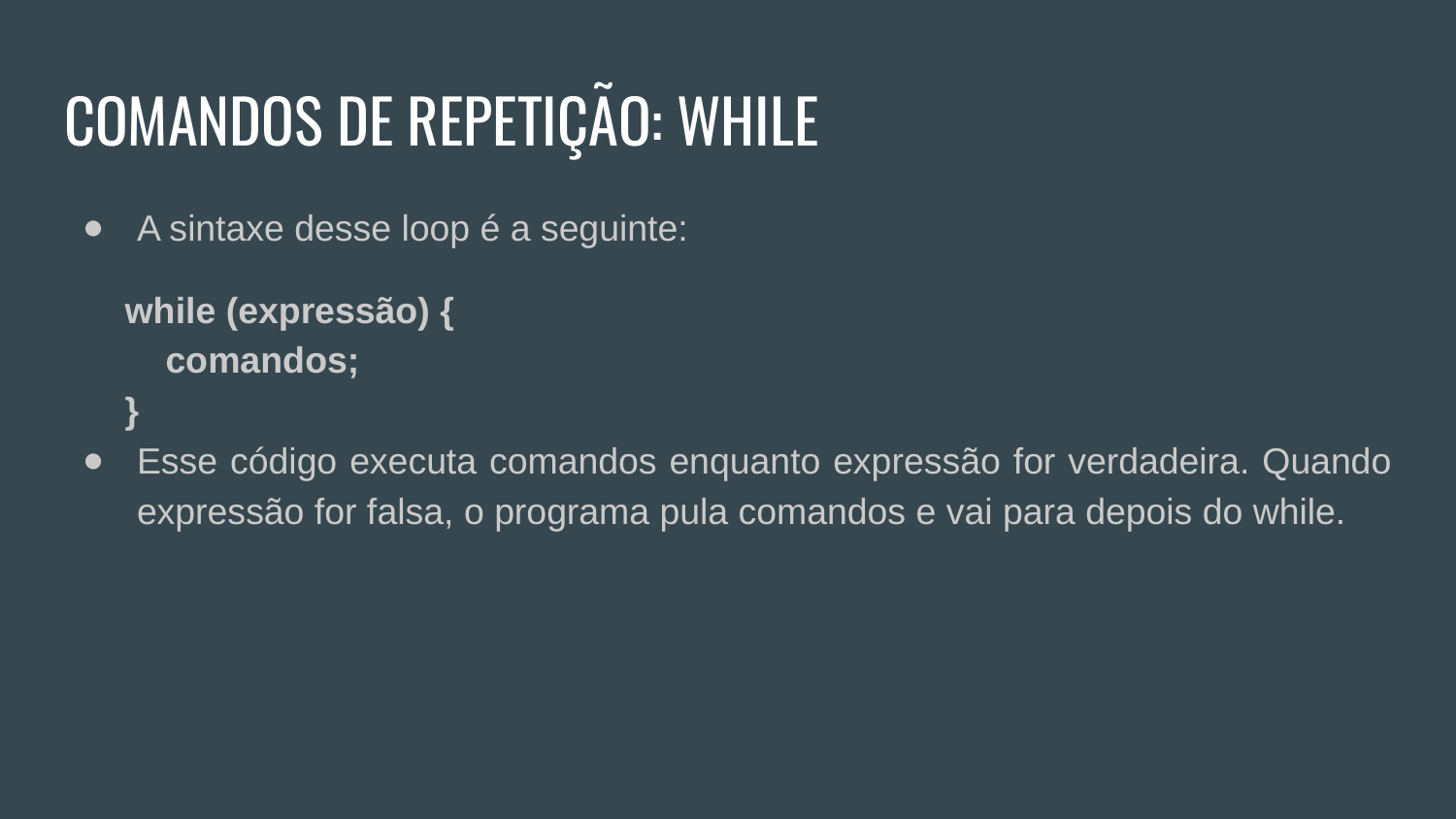

# COMANDOS DE REPETIÇÃO: WHILE
A sintaxe desse loop é a seguinte:
while (expressão) {
    comandos;
}
Esse código executa comandos enquanto expressão for verdadeira. Quando expressão for falsa, o programa pula comandos e vai para depois do while.